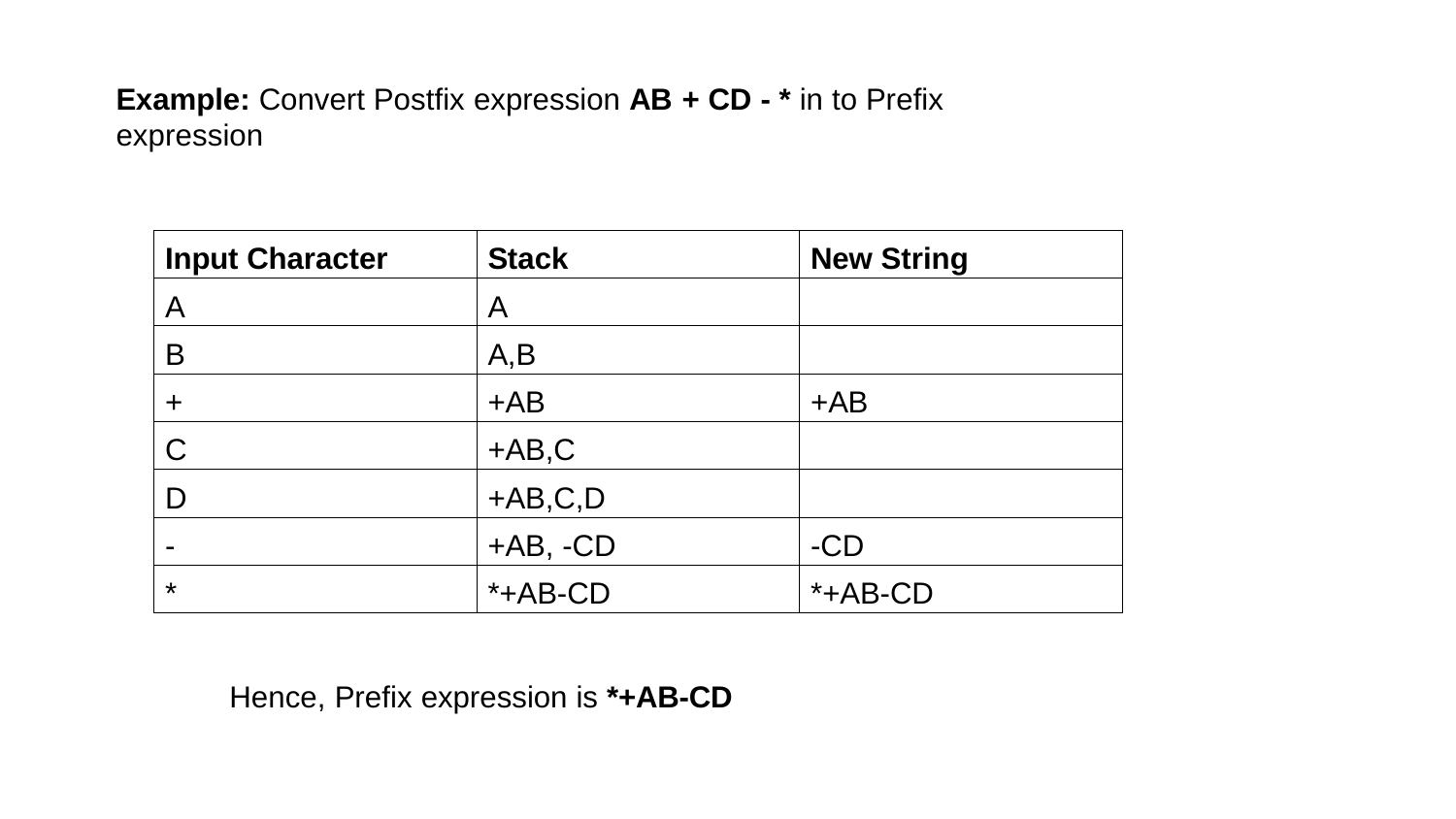

# Example: Convert Postfix expression AB + CD - * in to Prefix expression
| Input Character | Stack | New String |
| --- | --- | --- |
| A | A |  |
| B | A,B |  |
| + | +AB | +AB |
| C | +AB,C |  |
| D | +AB,C,D |  |
| - | +AB, -CD | -CD |
| \* | \*+AB-CD | \*+AB-CD |
Hence, Prefix expression is *+AB-CD